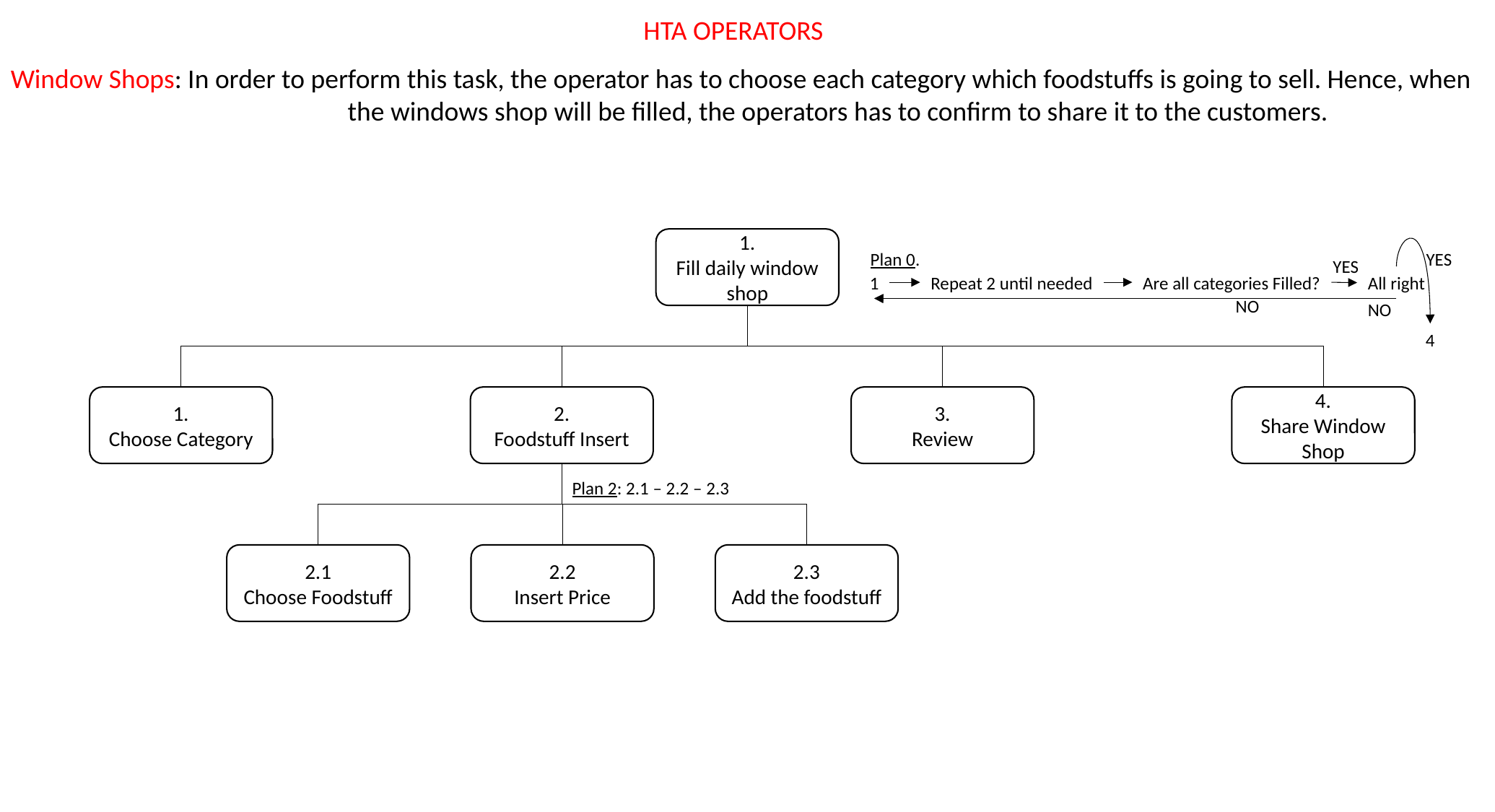

HTA OPERATORS
Window Shops: In order to perform this task, the operator has to choose each category which foodstuffs is going to sell. Hence, when
			  the windows shop will be filled, the operators has to confirm to share it to the customers.
1.
Fill daily window shop
YES
Plan 0.
YES
Are all categories Filled?
1
Repeat 2 until needed
All right
NO
NO
4
4.
Share Window Shop
3.
Review
1.
Choose Category
2.
Foodstuff Insert
Plan 2: 2.1 – 2.2 – 2.3
2.3
Add the foodstuff
2.2
Insert Price
2.1
Choose Foodstuff